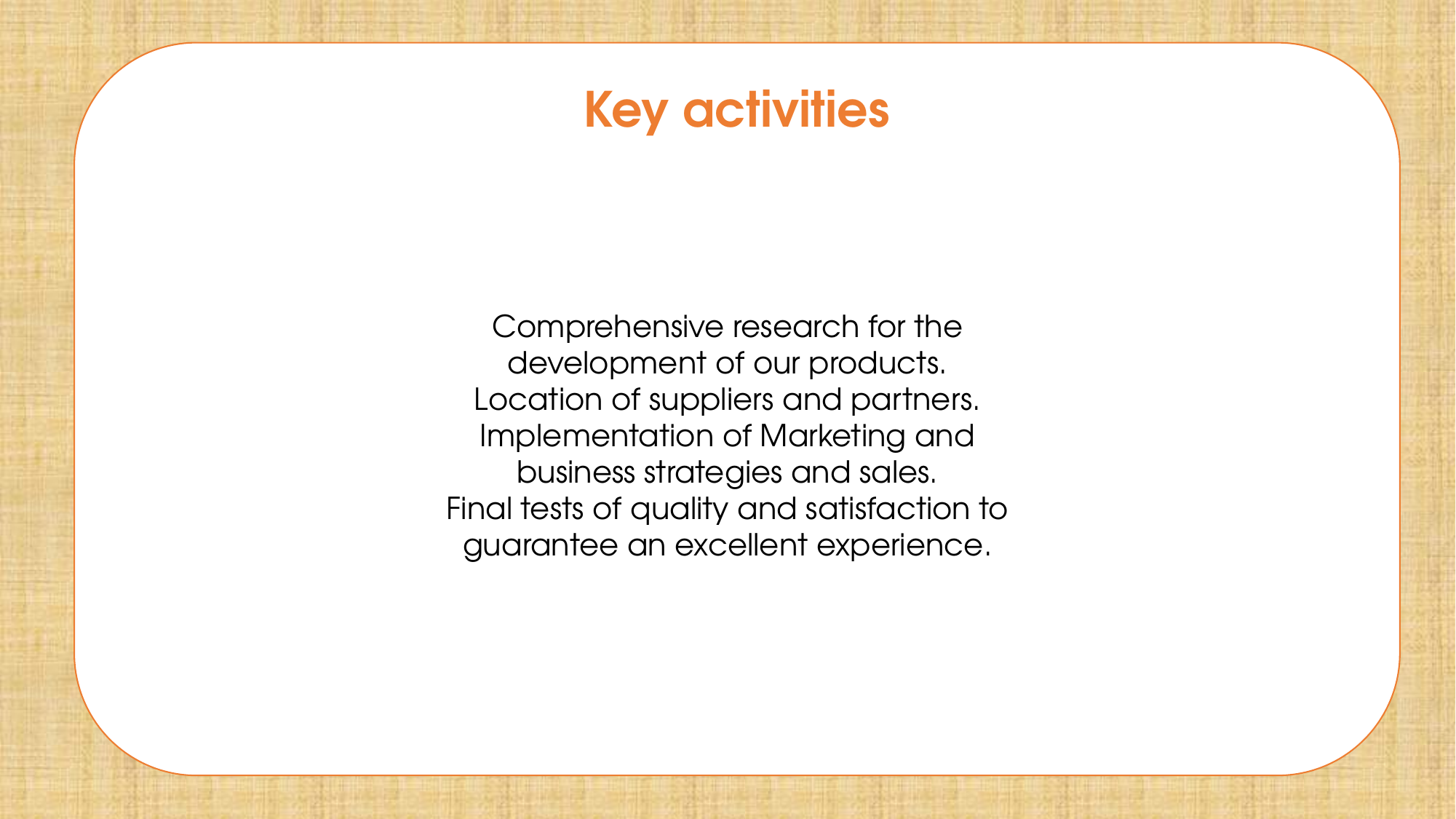

Key activities
Comprehensive research for the development of our products.
Location of suppliers and partners.
Implementation of Marketing and business strategies and sales.
Final tests of quality and satisfaction to guarantee an excellent experience.